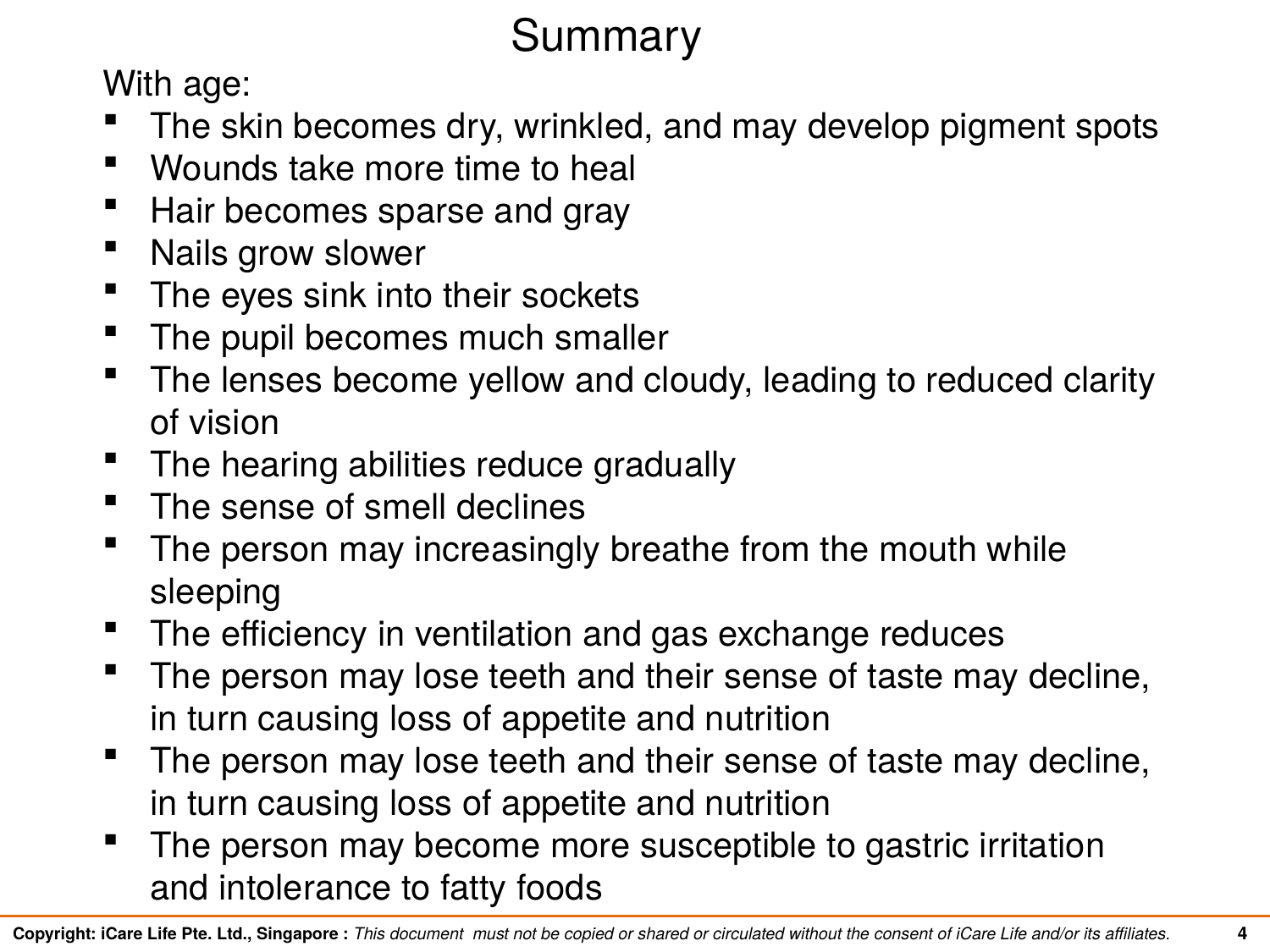

Summary
With age:
The skin becomes dry, wrinkled, and may develop pigment spots
Wounds take more time to heal
Hair becomes sparse and gray
Nails grow slower
The eyes sink into their sockets
The pupil becomes much smaller
The lenses become yellow and cloudy, leading to reduced clarity of vision
The hearing abilities reduce gradually
The sense of smell declines
The person may increasingly breathe from the mouth while sleeping
The efficiency in ventilation and gas exchange reduces
The person may lose teeth and their sense of taste may decline, in turn causing loss of appetite and nutrition
The person may lose teeth and their sense of taste may decline, in turn causing loss of appetite and nutrition
The person may become more susceptible to gastric irritation and intolerance to fatty foods
4
Copyright: iCare Life Pte. Ltd., Singapore : This document  must not be copied or shared or circulated without the consent of iCare Life and/or its affiliates.